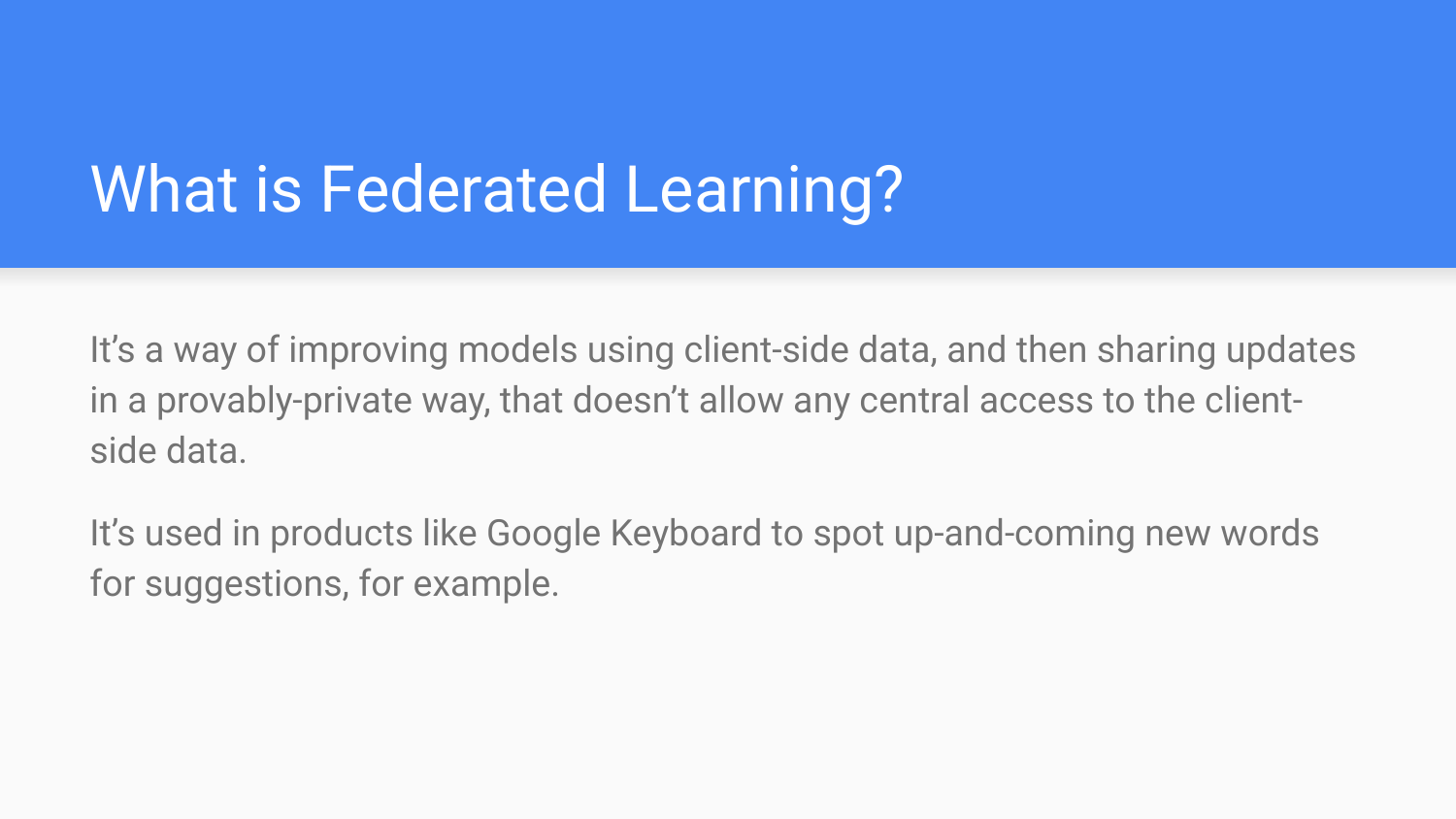

# What is Federated Learning?
It’s a way of improving models using client-side data, and then sharing updates in a provably-private way, that doesn’t allow any central access to the client-side data.
It’s used in products like Google Keyboard to spot up-and-coming new words for suggestions, for example.